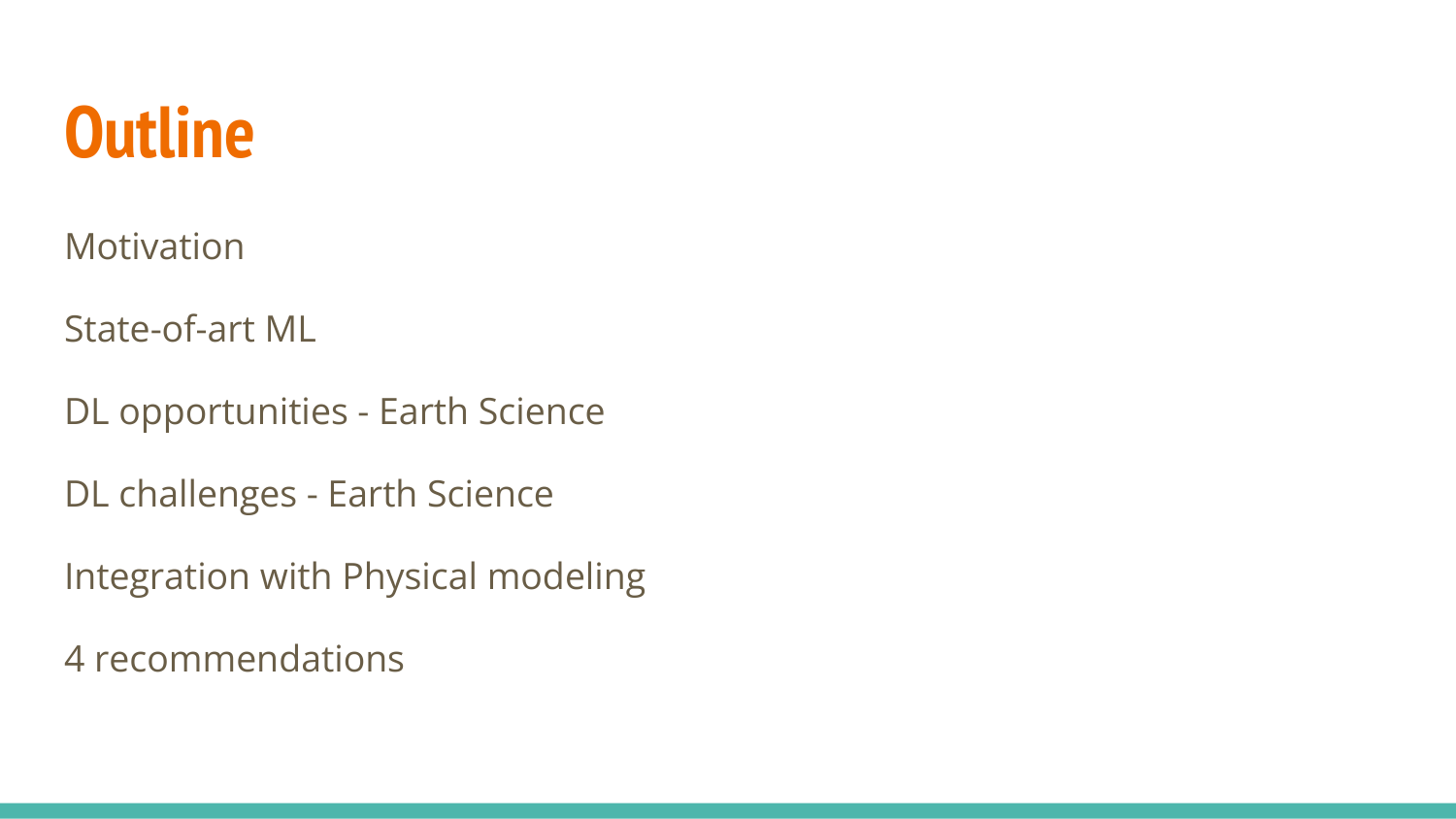

# Outline
Motivation
State-of-art ML
DL opportunities - Earth Science
DL challenges - Earth Science
Integration with Physical modeling
4 recommendations